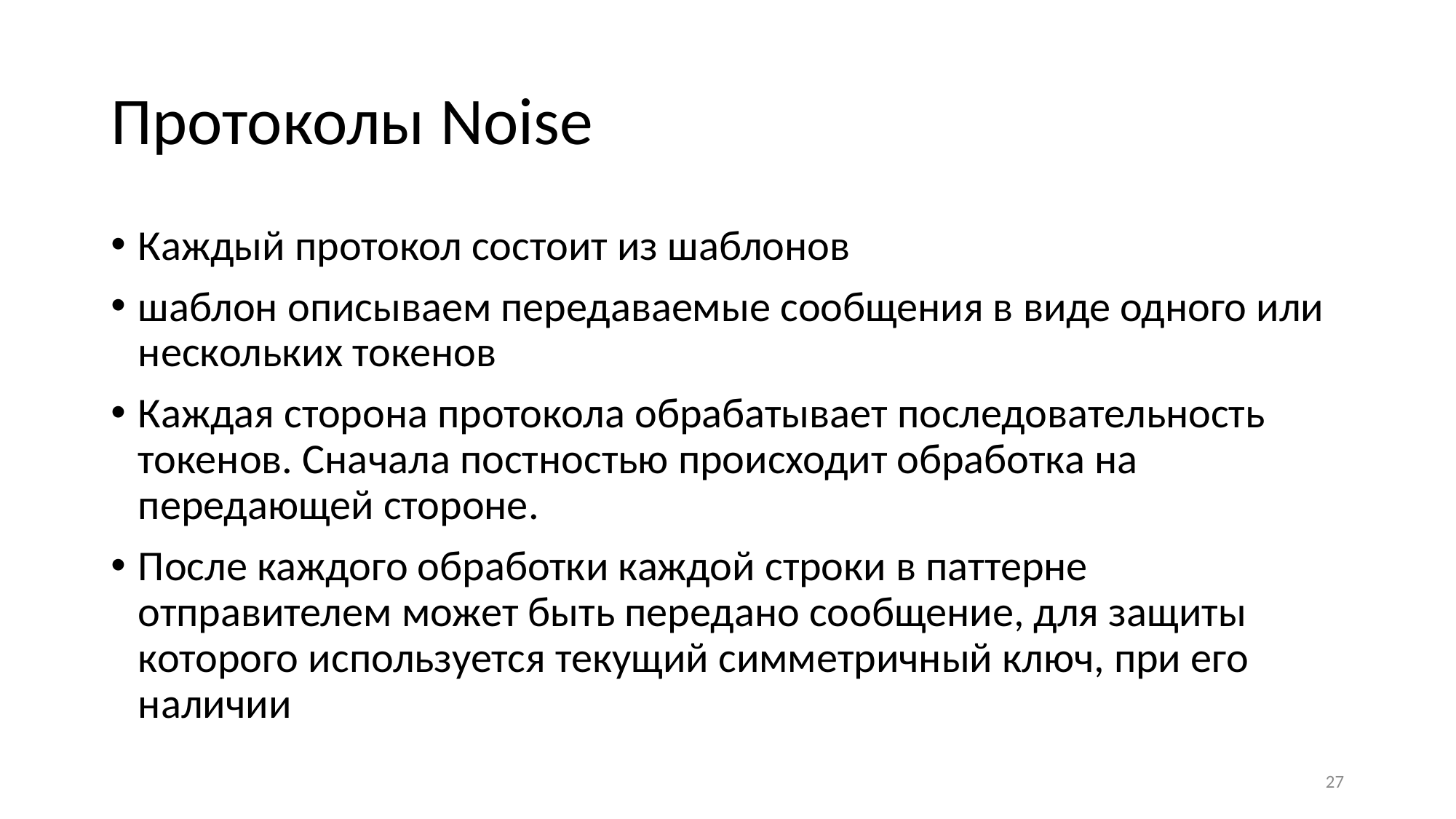

# Протоколы Noise
Каждый протокол состоит из шаблонов
шаблон описываем передаваемые сообщения в виде одного или нескольких токенов
Каждая сторона протокола обрабатывает последовательность токенов. Сначала постностью происходит обработка на передающей стороне.
После каждого обработки каждой строки в паттерне отправителем может быть передано сообщение, для защиты которого используется текущий симметричный ключ, при его наличии
27